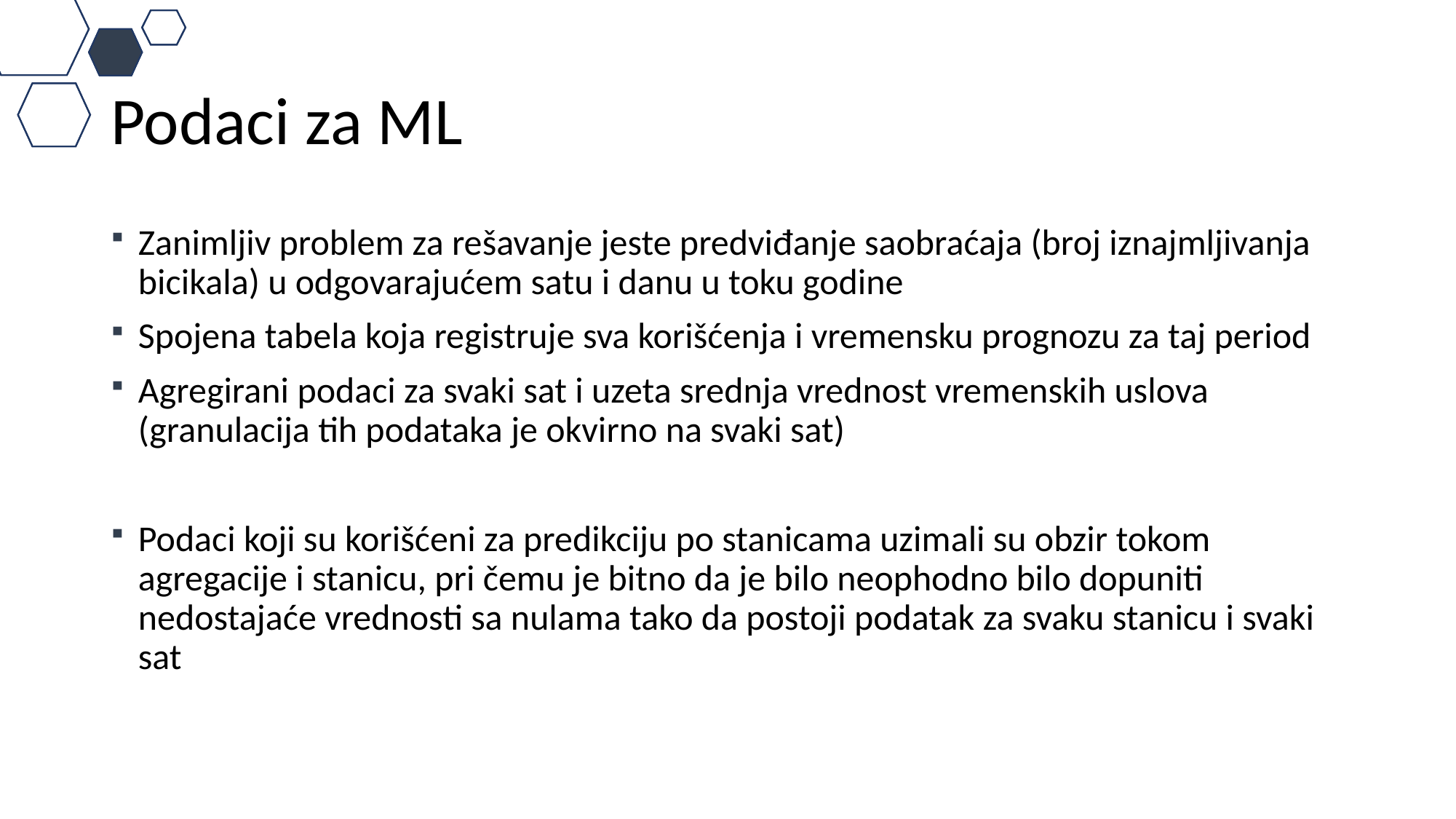

# Podaci za ML

Zanimljiv problem za rešavanje jeste predviđanje saobraćaja (broj iznajmljivanja bicikala) u odgovarajućem satu i danu u toku godine
Spojena tabela koja registruje sva korišćenja i vremensku prognozu za taj period
Agregirani podaci za svaki sat i uzeta srednja vrednost vremenskih uslova (granulacija tih podataka je okvirno na svaki sat)

Podaci koji su korišćeni za predikciju po stanicama uzimali su obzir tokom agregacije i stanicu, pri čemu je bitno da je bilo neophodno bilo dopuniti nedostajaće vrednosti sa nulama tako da postoji podatak za svaku stanicu i svaki sat